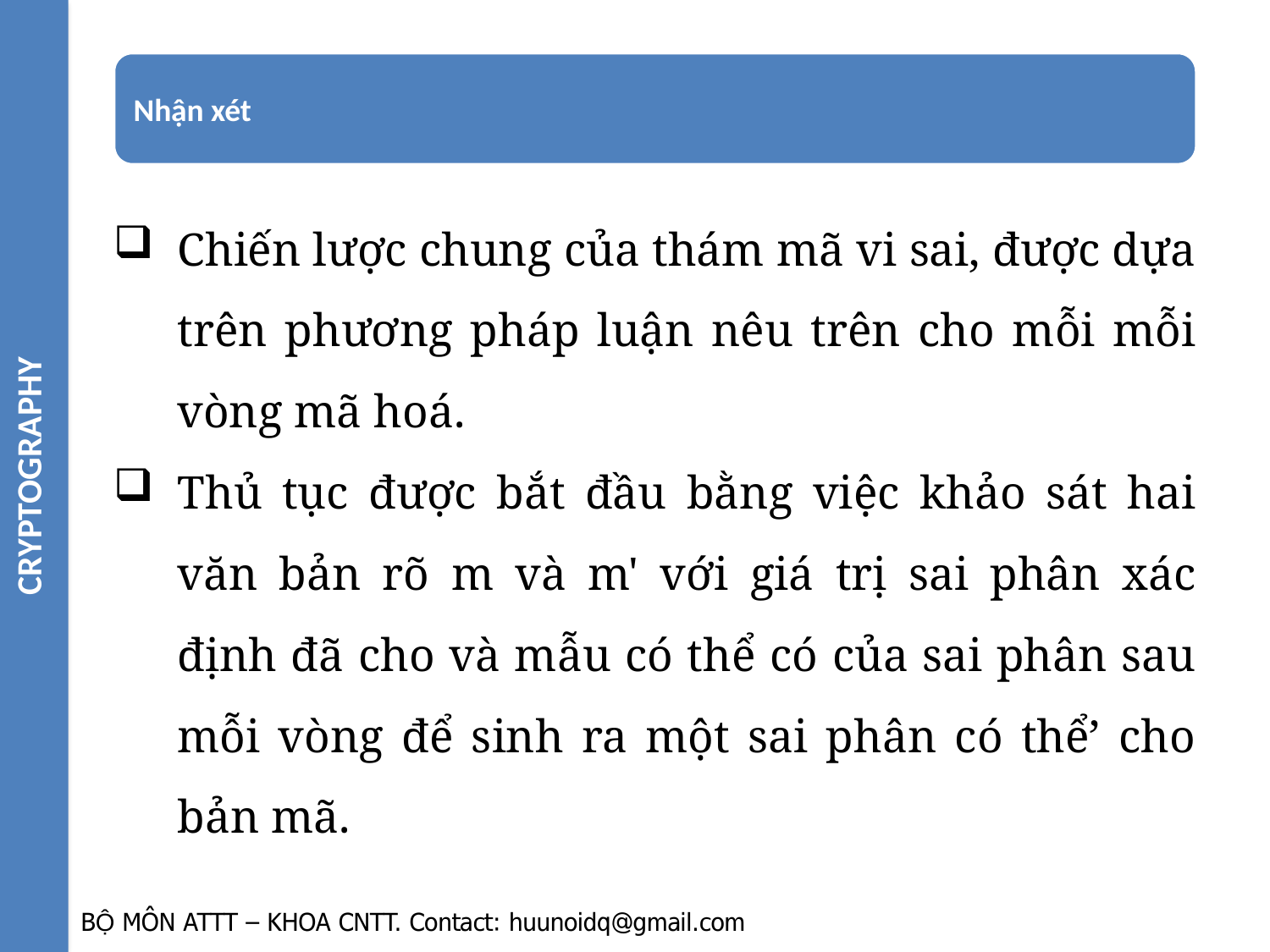

CRYPTOGRAPHY
Nhận xét
Chiến lược chung của thám mã vi sai, được dựa trên phương pháp luận nêu trên cho mỗi mỗi vòng mã hoá.
Thủ tục được bắt đầu bằng việc khảo sát hai văn bản rõ m và m' với giá trị sai phân xác định đã cho và mẫu có thể có của sai phân sau mỗi vòng để sinh ra một sai phân có thể’ cho bản mã.
BỘ MÔN ATTT – KHOA CNTT. Contact: huunoidq@gmail.com